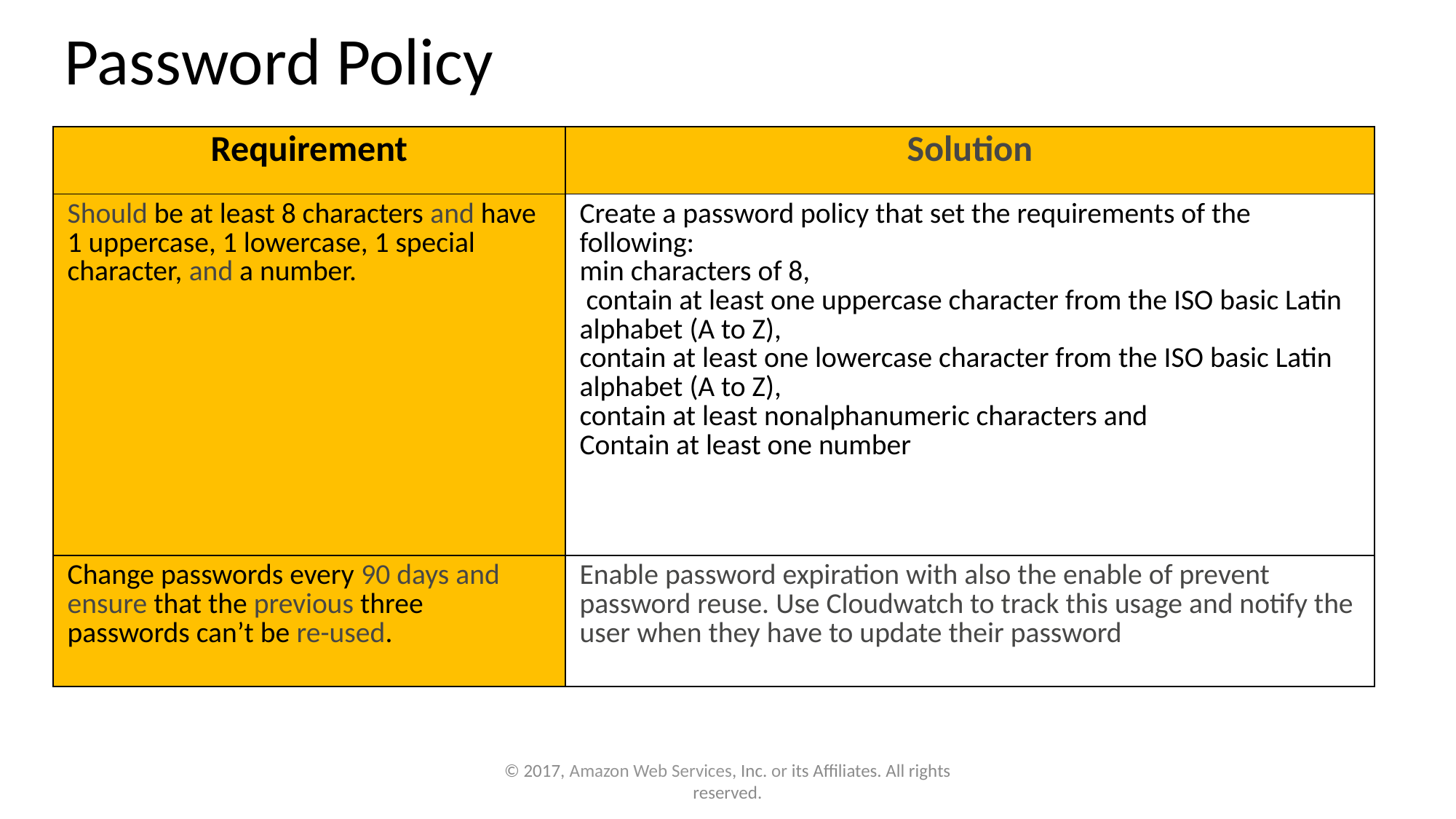

# Password Policy
| Requirement | Solution |
| --- | --- |
| Should be at least 8 characters and have 1 uppercase, 1 lowercase, 1 special character, and a number. | Create a password policy that set the requirements of the following: min characters of 8, contain at least one uppercase character from the ISO basic Latin alphabet (A to Z), contain at least one lowercase character from the ISO basic Latin alphabet (A to Z), contain at least nonalphanumeric characters and Contain at least one number |
| Change passwords every 90 days and ensure that the previous three passwords can’t be re-used. | Enable password expiration with also the enable of prevent password reuse. Use Cloudwatch to track this usage and notify the user when they have to update their password |
© 2017, Amazon Web Services, Inc. or its Affiliates. All rights reserved.